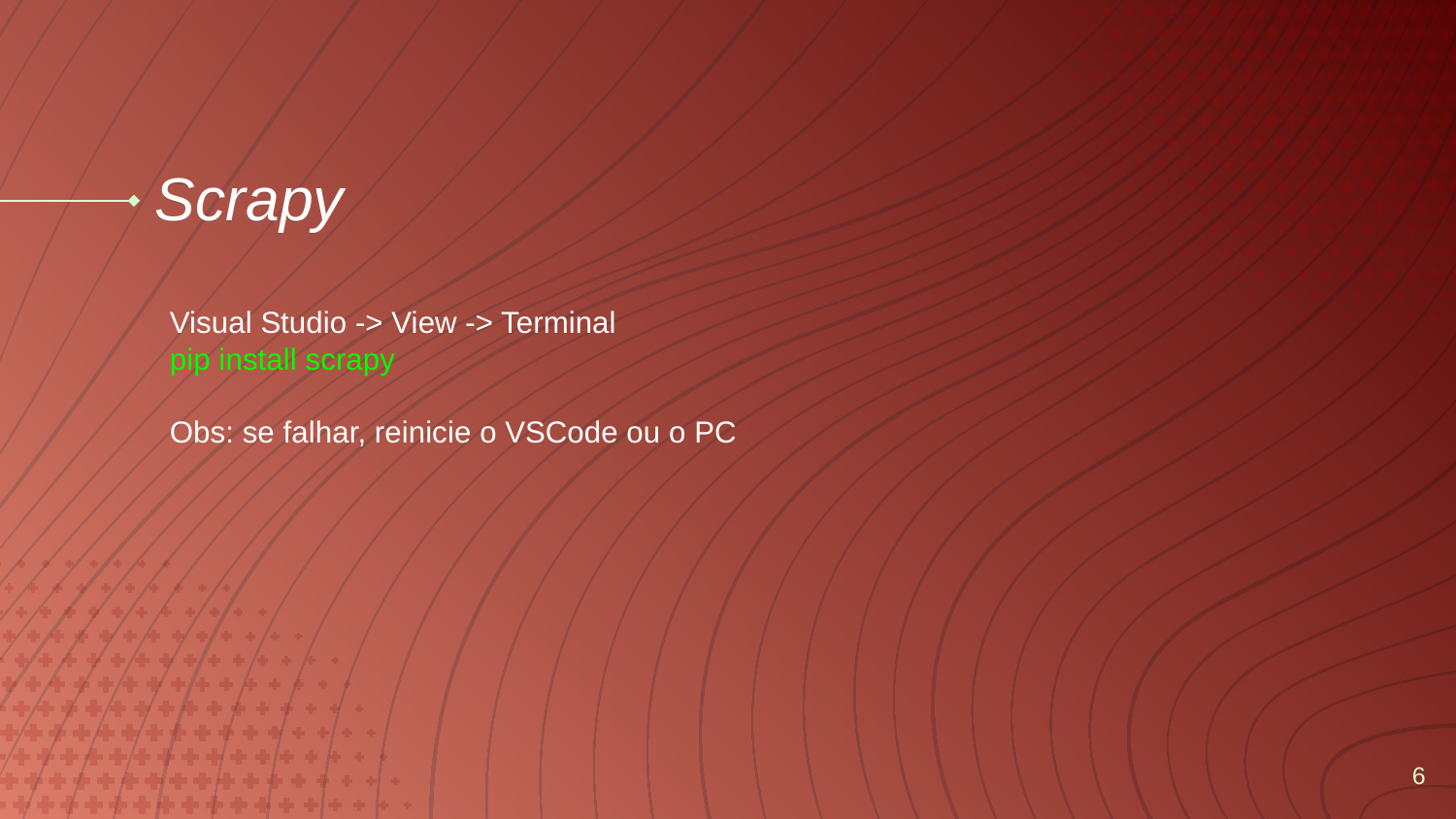

# Scrapy
Visual Studio -> View -> Terminal
pip install scrapy

Obs: se falhar, reinicie o VSCode ou o PC
6